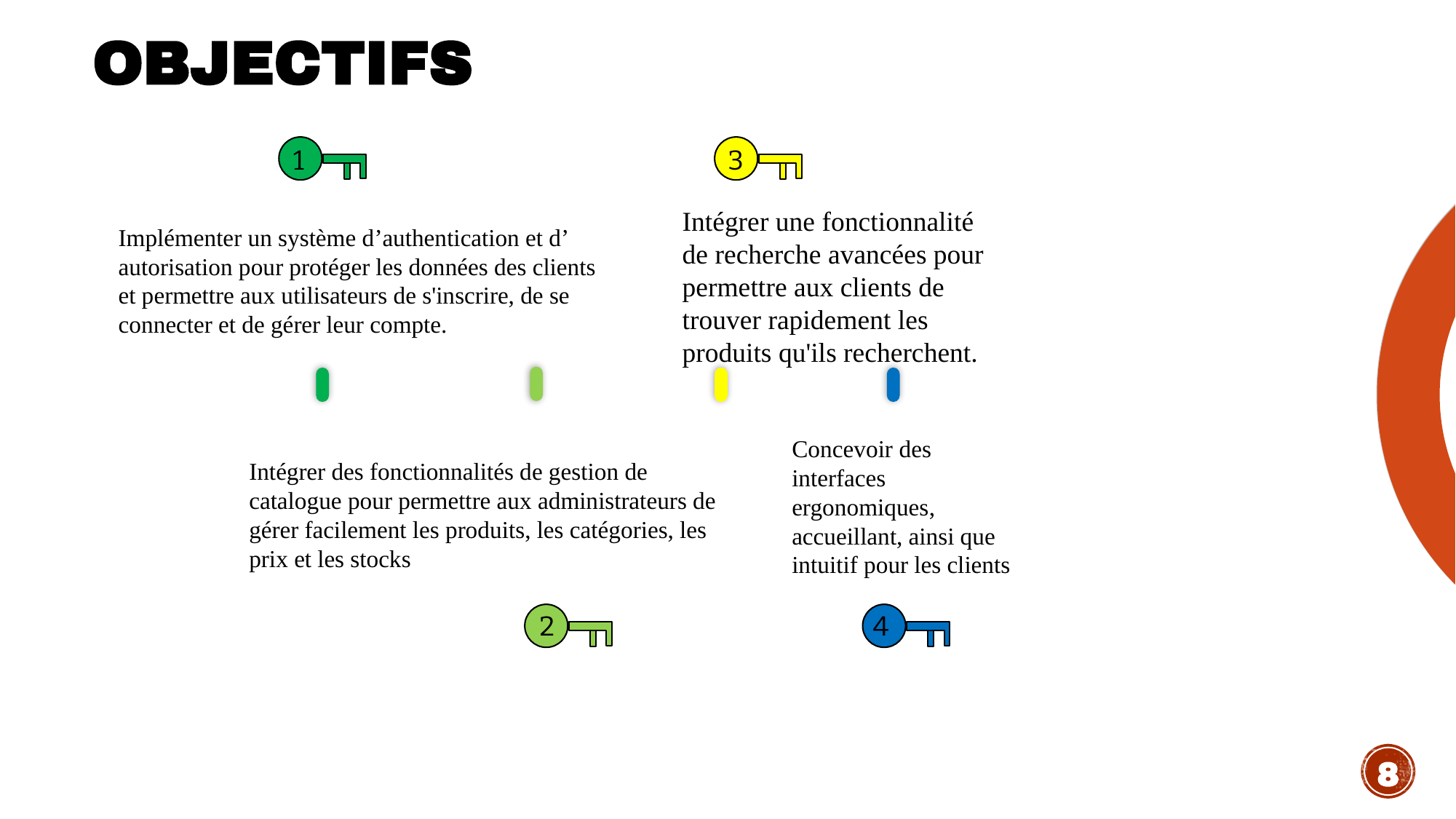

# OBJECTIFS

1

3
Intégrer une fonctionnalité de recherche avancées pour permettre aux clients de trouver rapidement les produits qu'ils recherchent.
Implémenter un système d’authentication et d’ autorisation pour protéger les données des clients et permettre aux utilisateurs de s'inscrire, de se connecter et de gérer leur compte.

Concevoir des interfaces ergonomiques, accueillant, ainsi que intuitif pour les clients
Intégrer des fonctionnalités de gestion de catalogue pour permettre aux administrateurs de gérer facilement les produits, les catégories, les prix et les stocks
2
4

8